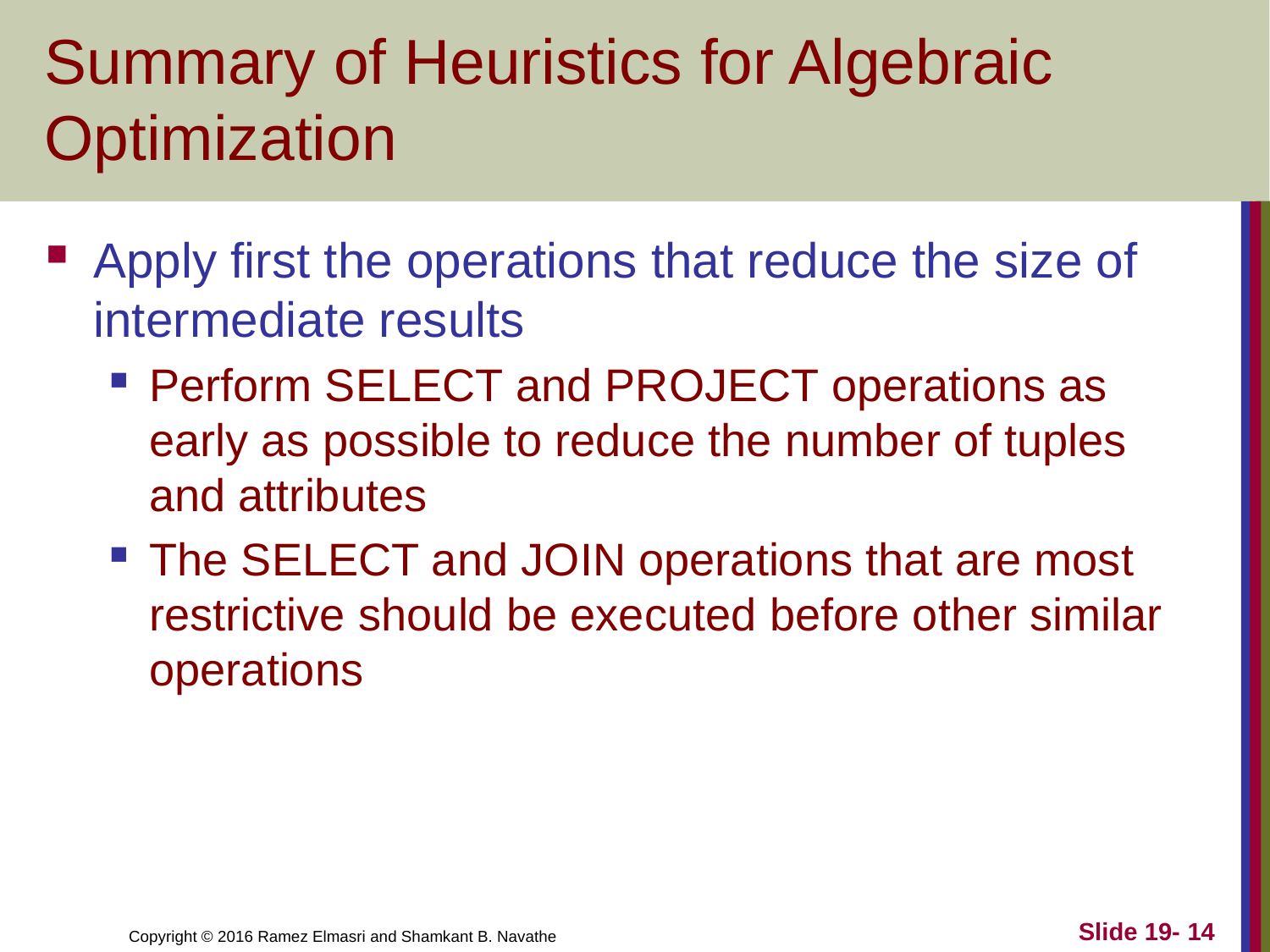

# Summary of Heuristics for Algebraic Optimization
Apply first the operations that reduce the size of intermediate results
Perform SELECT and PROJECT operations as early as possible to reduce the number of tuples and attributes
The SELECT and JOIN operations that are most restrictive should be executed before other similar operations
Slide 19- 14